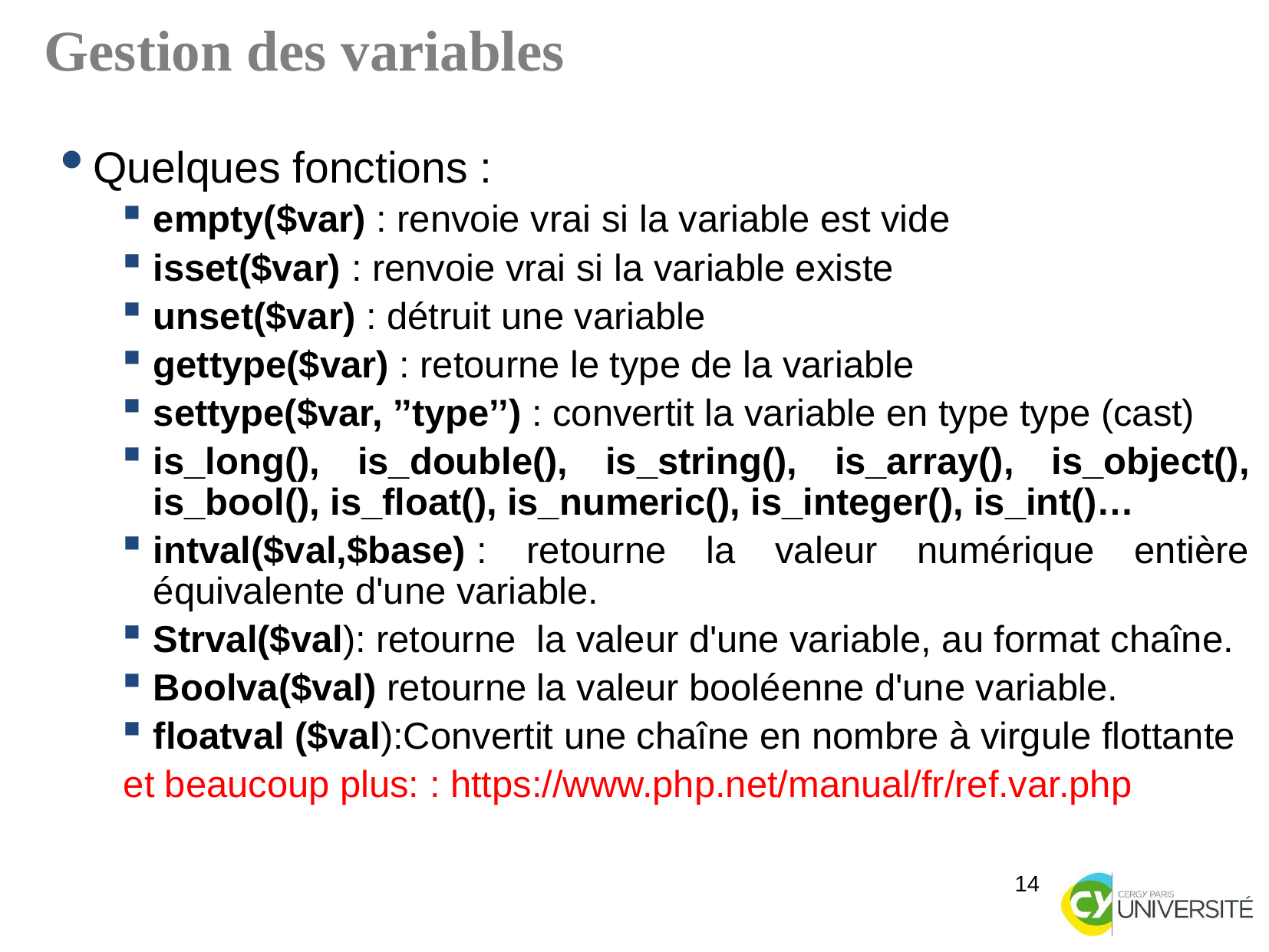

Gestion des variables
Quelques fonctions :
empty($var) : renvoie vrai si la variable est vide
isset($var) : renvoie vrai si la variable existe
unset($var) : détruit une variable
gettype($var) : retourne le type de la variable
settype($var, ’’type’’) : convertit la variable en type type (cast)
is_long(), is_double(), is_string(), is_array(), is_object(), is_bool(), is_float(), is_numeric(), is_integer(), is_int()…
intval($val,$base) : retourne la valeur numérique entière équivalente d'une variable.
Strval($val): retourne  la valeur d'une variable, au format chaîne.
Boolva($val) retourne la valeur booléenne d'une variable.
floatval ($val):Convertit une chaîne en nombre à virgule flottante
et beaucoup plus: : https://www.php.net/manual/fr/ref.var.php